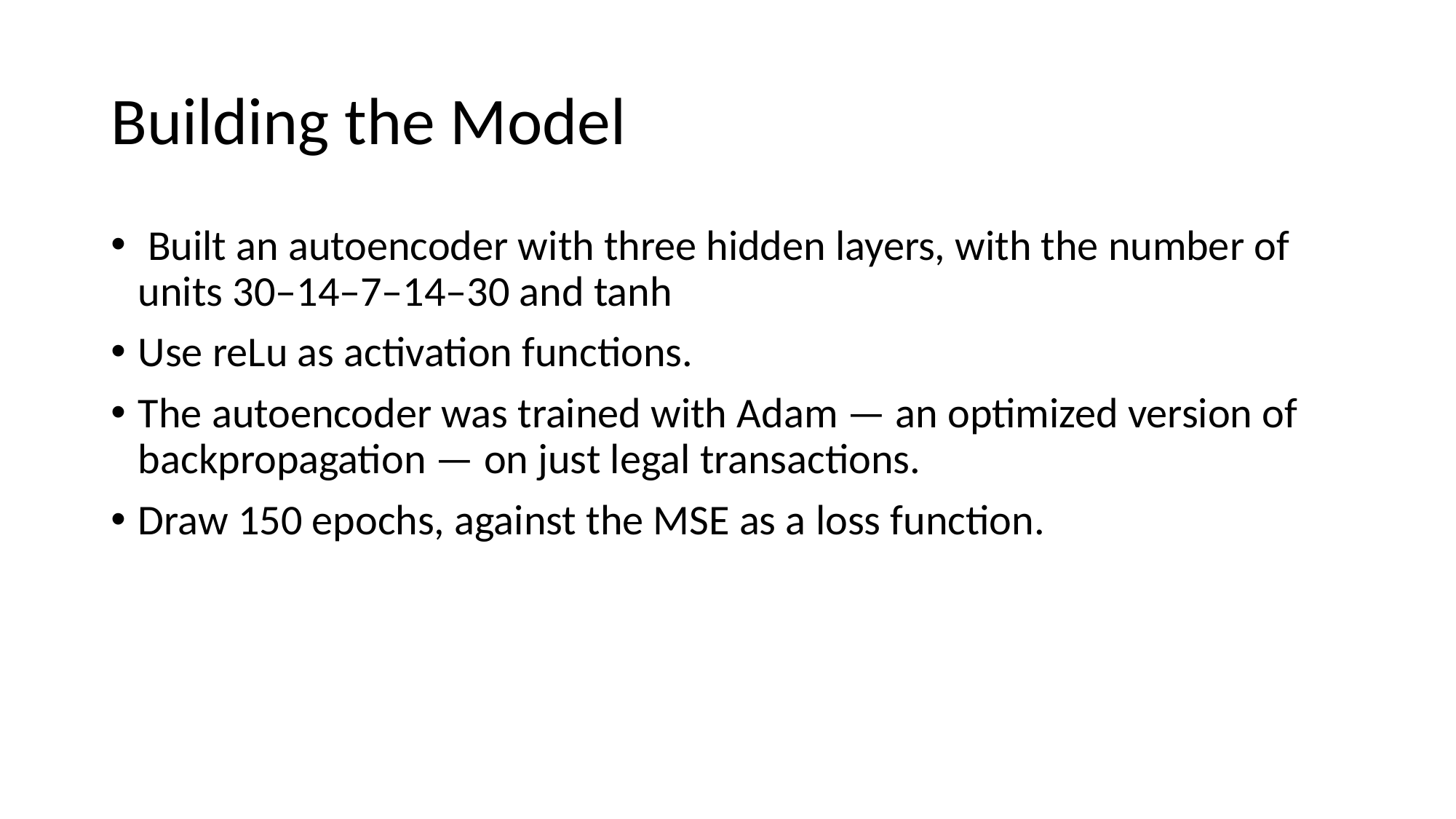

# Building the Model
 Built an autoencoder with three hidden layers, with the number of units 30–14–7–14–30 and tanh
Use reLu as activation functions.
The autoencoder was trained with Adam — an optimized version of backpropagation — on just legal transactions.
Draw 150 epochs, against the MSE as a loss function.